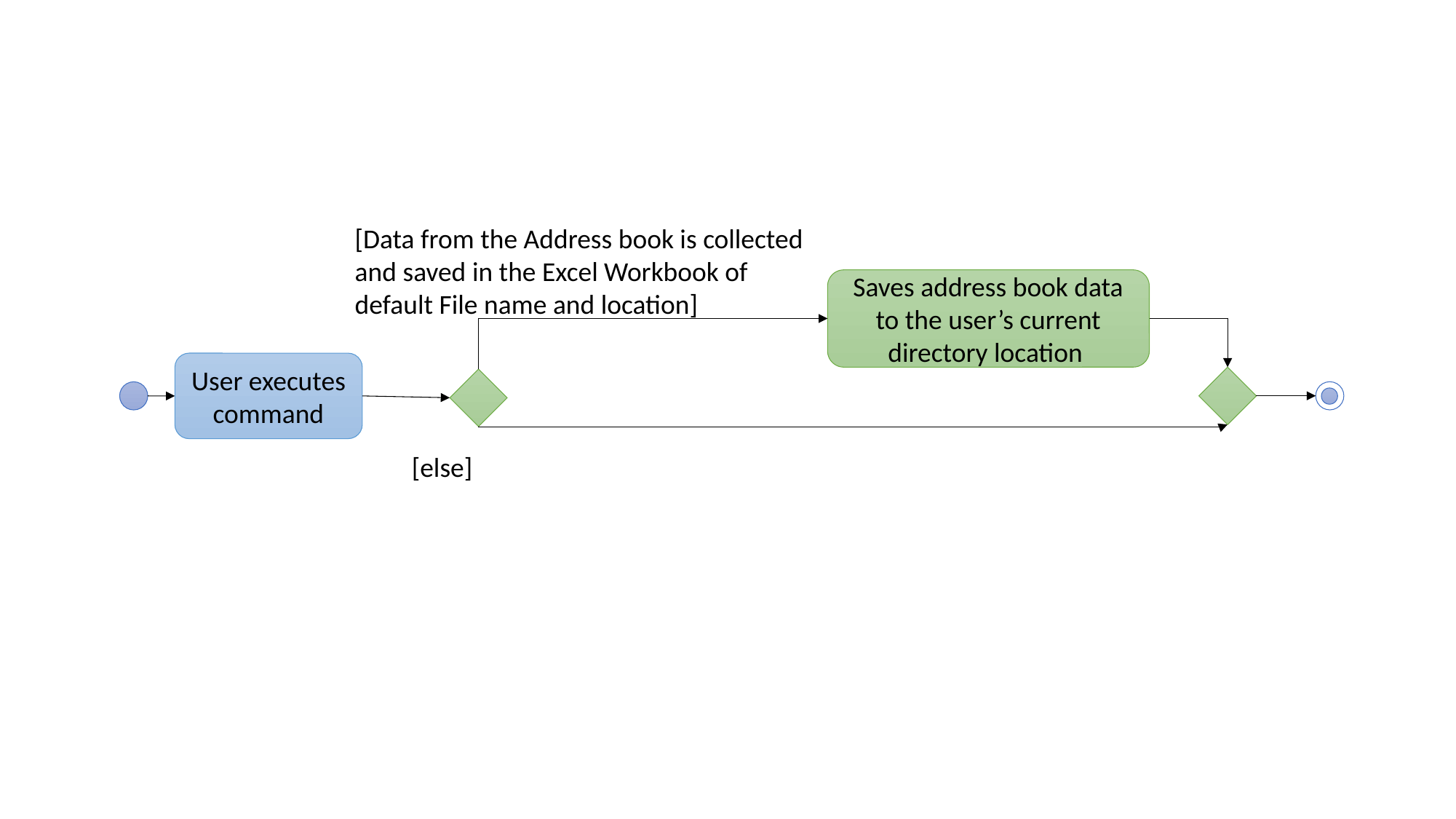

[Data from the Address book is collected and saved in the Excel Workbook of default File name and location]
Saves address book data to the user’s current directory location
User executes command

[else]